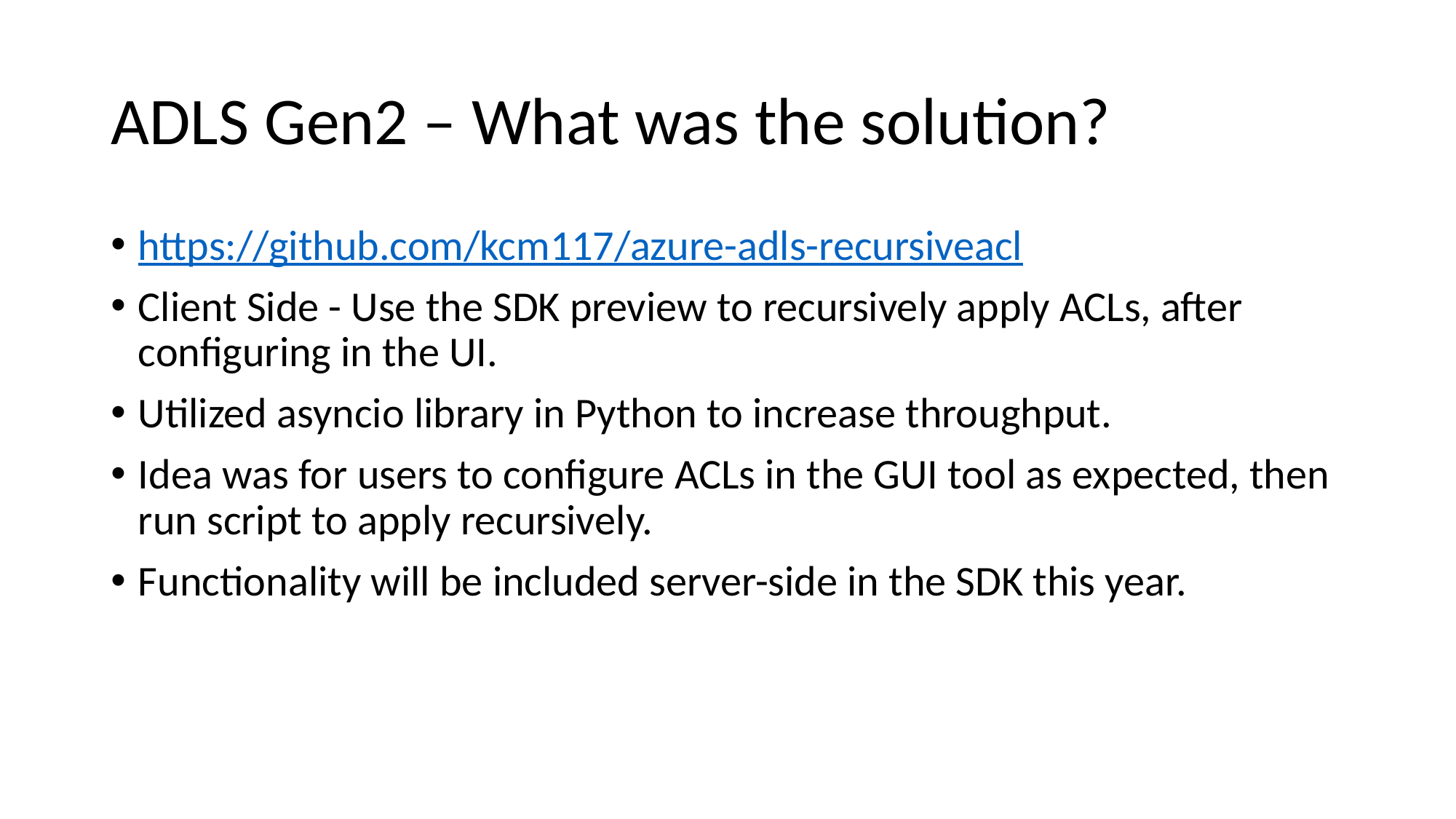

# ADLS Gen2 – What was the solution?
https://github.com/kcm117/azure-adls-recursiveacl
Client Side - Use the SDK preview to recursively apply ACLs, after configuring in the UI.
Utilized asyncio library in Python to increase throughput.
Idea was for users to configure ACLs in the GUI tool as expected, then run script to apply recursively.
Functionality will be included server-side in the SDK this year.